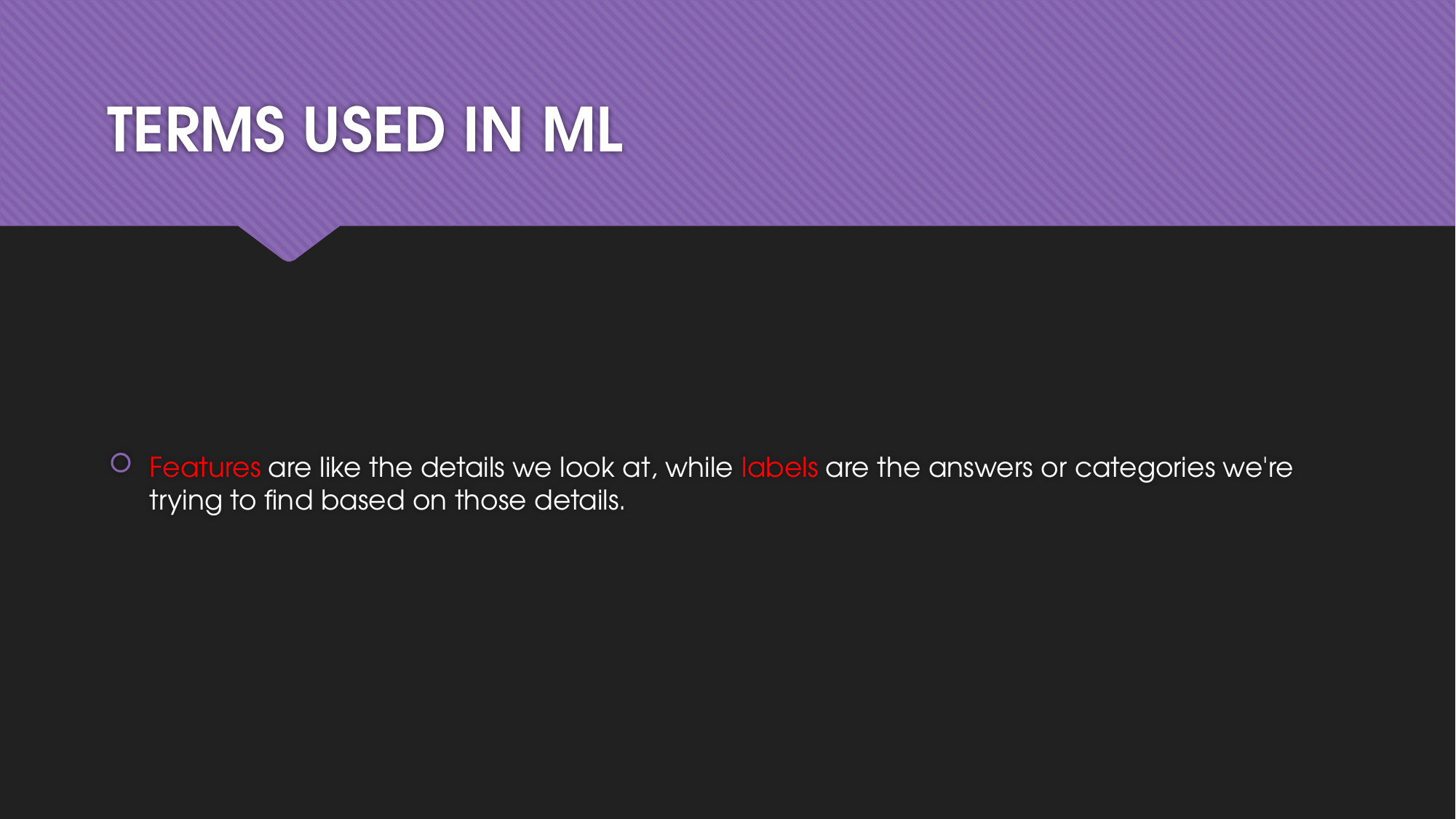

# TERMS USED IN ML
Features are like the details we look at, while labels are the answers or categories we're trying to find based on those details.